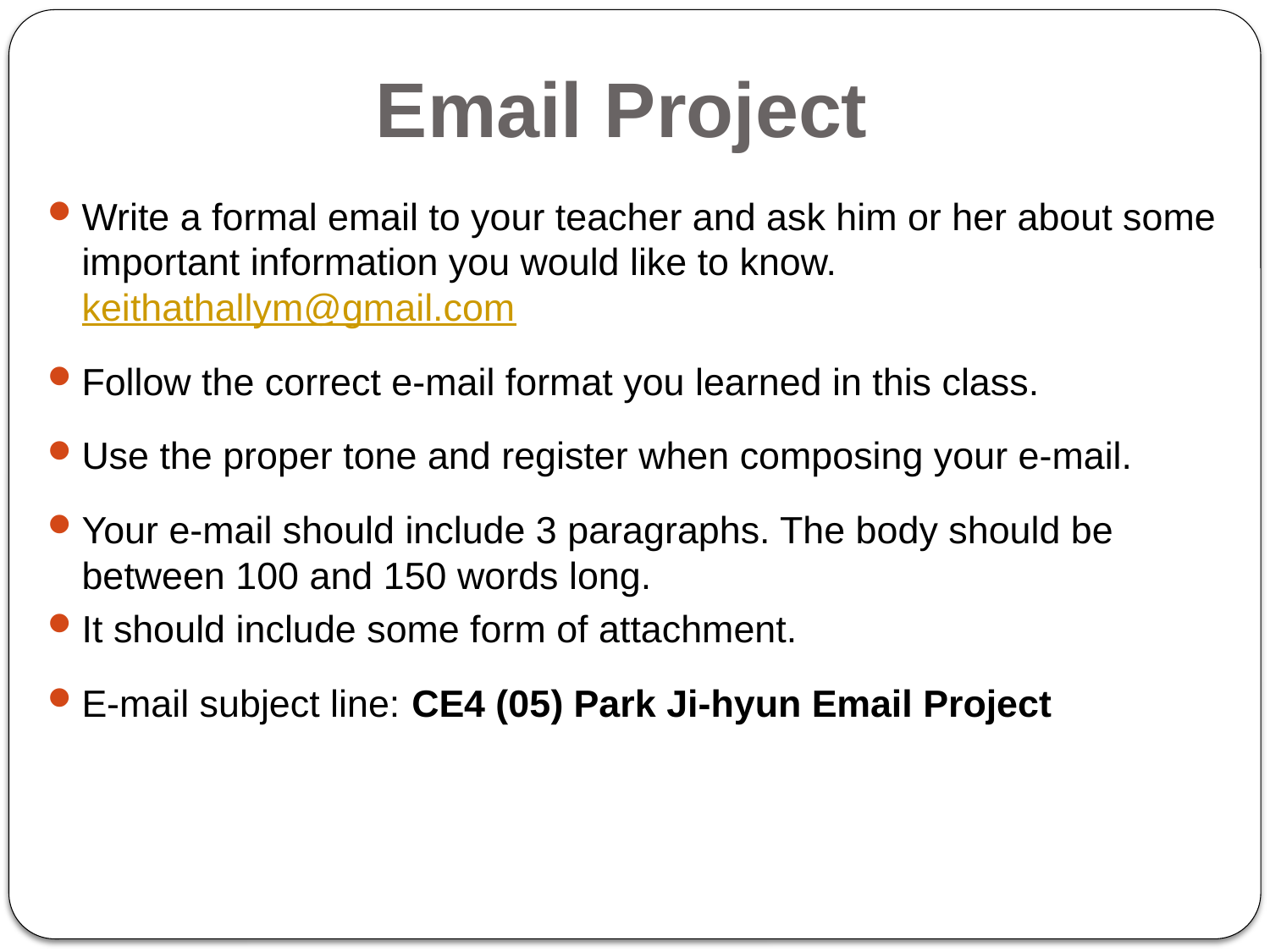

# Email Project
Write a formal email to your teacher and ask him or her about some important information you would like to know.                keithathallym@gmail.com

Follow the correct e-mail format you learned in this class.

Use the proper tone and register when composing your e-mail.

Your e-mail should include 3 paragraphs. The body should be between 100 and 150 words long.
It should include some form of attachment.

E-mail subject line: CE4 (05) Park Ji-hyun Email Project